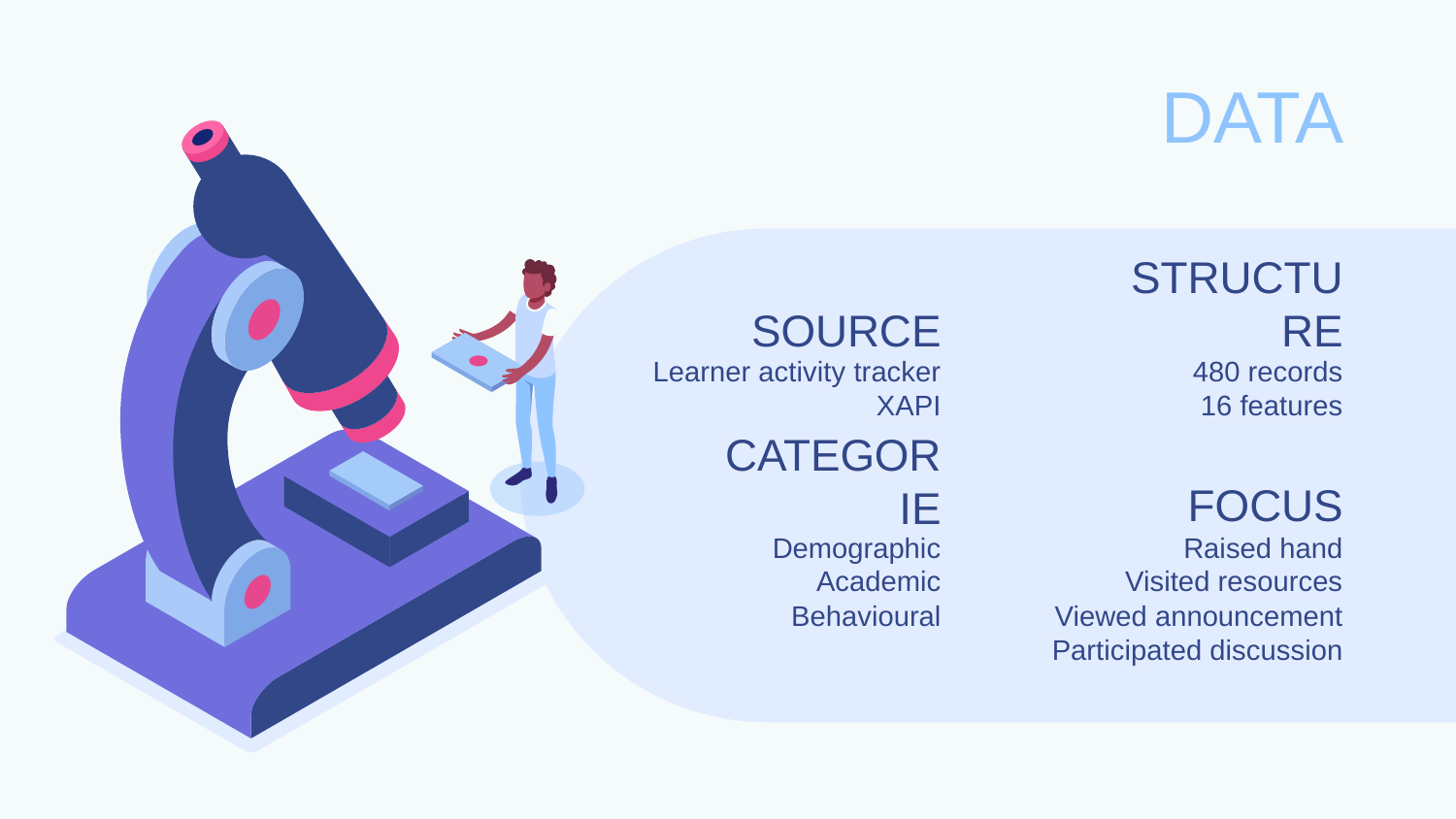

DATA

STRUCTURE
SOURCE
Learner activity tracker XAPI
480 records
16 features
FOCUS
# CATEGORIE
Demographic
Academic
Behavioural
Raised hand
Visited resources
Viewed announcement
Participated discussion